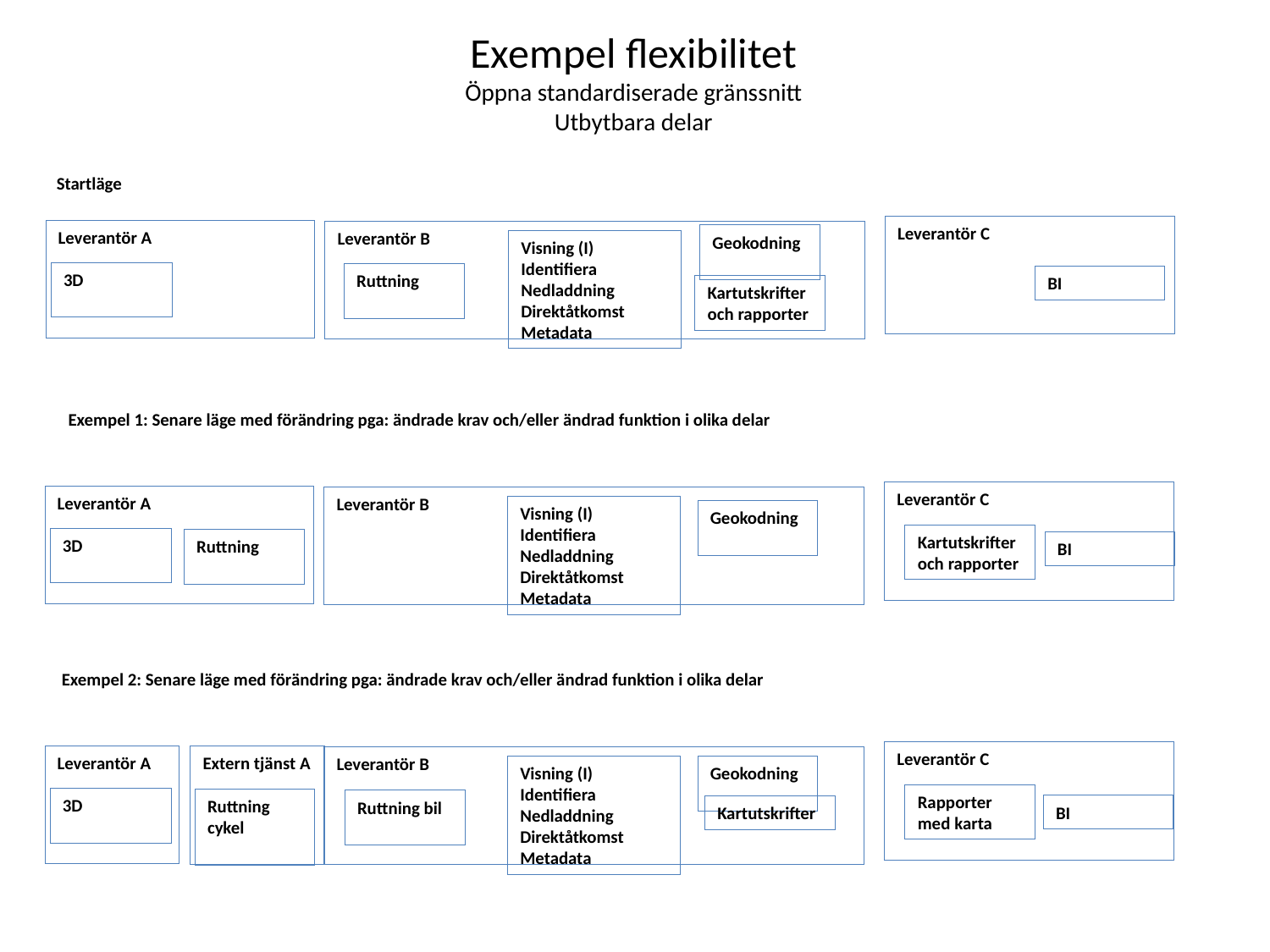

# Exempel flexibilitet Öppna standardiserade gränssnitt Utbytbara delar
Startläge
Leverantör C

Leverantör A

Leverantör B

Geokodning

Visning (I)
Identifiera
Nedladdning
Direktåtkomst
Metadata
3D

Ruttning

BI
Kartutskrifter och rapporter
Exempel 1: Senare läge med förändring pga: ändrade krav och/eller ändrad funktion i olika delar
Leverantör C

Leverantör A

Leverantör B

Visning (I)
Identifiera
Nedladdning
Direktåtkomst
Metadata
Geokodning

Kartutskrifter och rapporter
3D

Ruttning

BI
Exempel 2: Senare läge med förändring pga: ändrade krav och/eller ändrad funktion i olika delar
Leverantör C

Leverantör A

Extern tjänst A

Leverantör B

Visning (I)
Identifiera
Nedladdning
Direktåtkomst
Metadata
Geokodning

Rapporter med karta
3D

Ruttning cykel

Ruttning bil

BI
Kartutskrifter